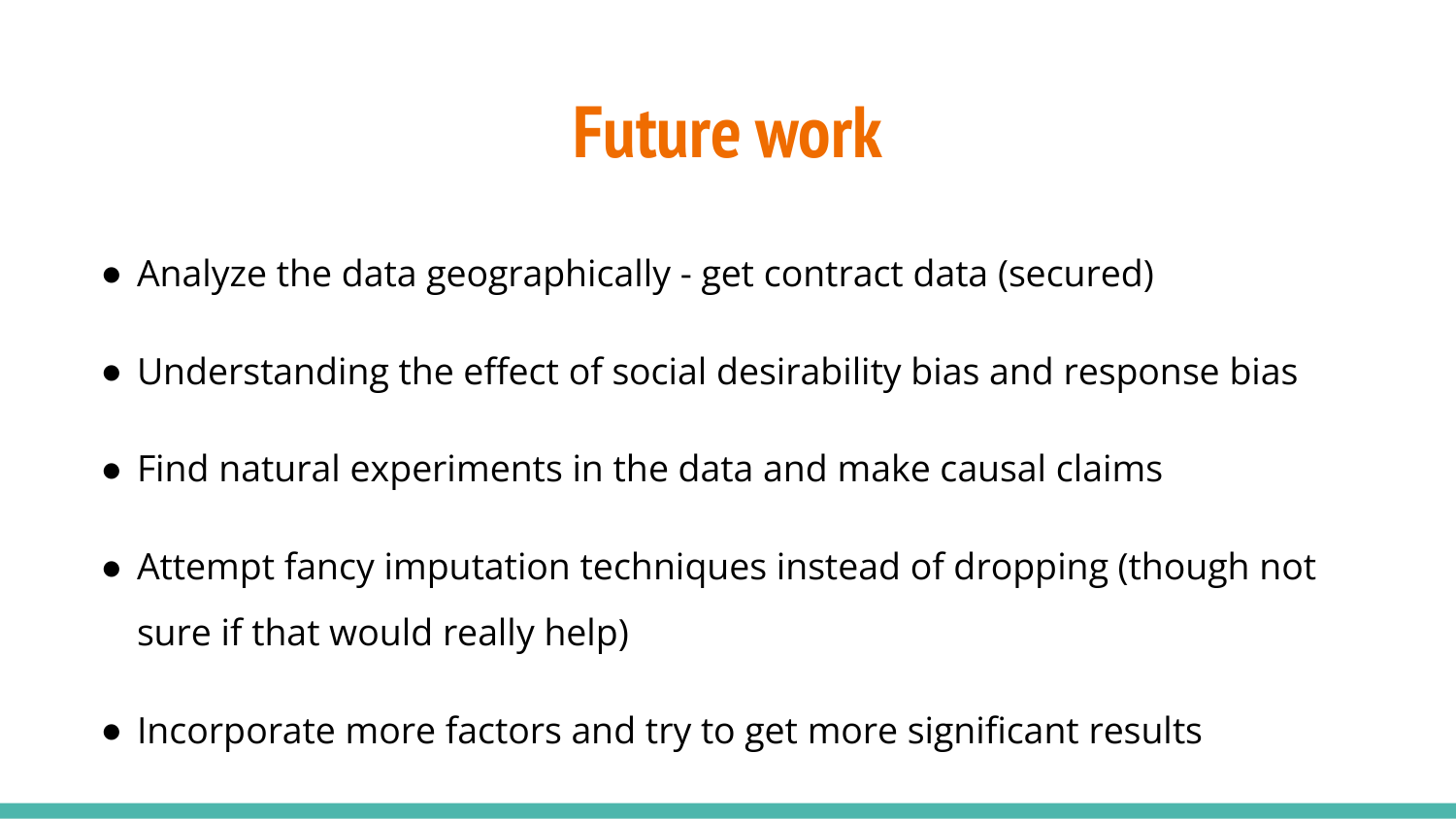

# Future work
Analyze the data geographically - get contract data (secured)
Understanding the effect of social desirability bias and response bias
Find natural experiments in the data and make causal claims
Attempt fancy imputation techniques instead of dropping (though not sure if that would really help)
Incorporate more factors and try to get more significant results